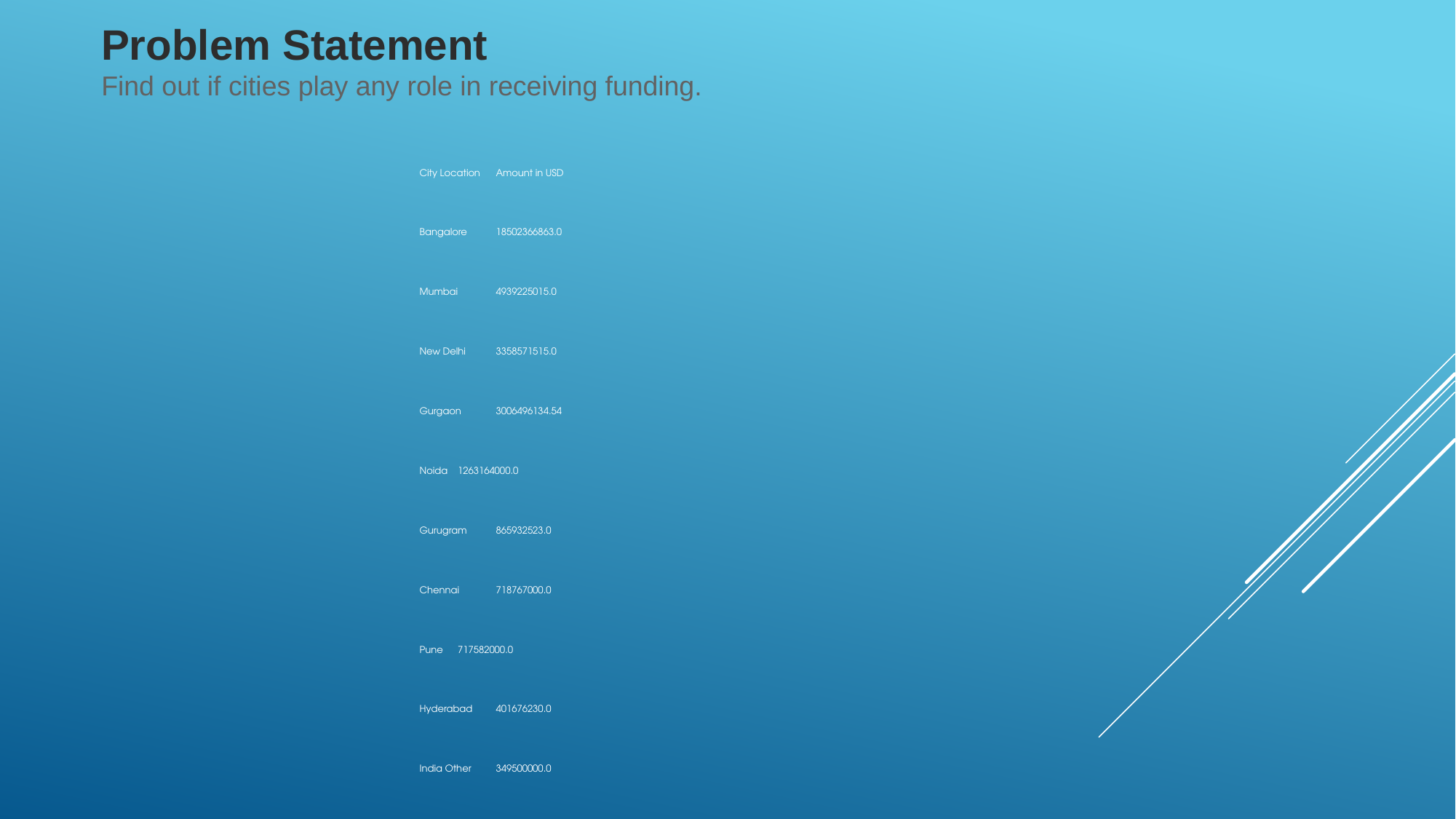

Problem Statement
Find out if cities play any role in receiving funding.

City Location	Amount in USD
Bangalore	18502366863.0
Mumbai	4939225015.0
New Delhi	3358571515.0
Gurgaon	3006496134.54
Noida	1263164000.0
Gurugram	865932523.0
Chennai	718767000.0
Pune	717582000.0
Hyderabad	401676230.0
India Other	349500000.0